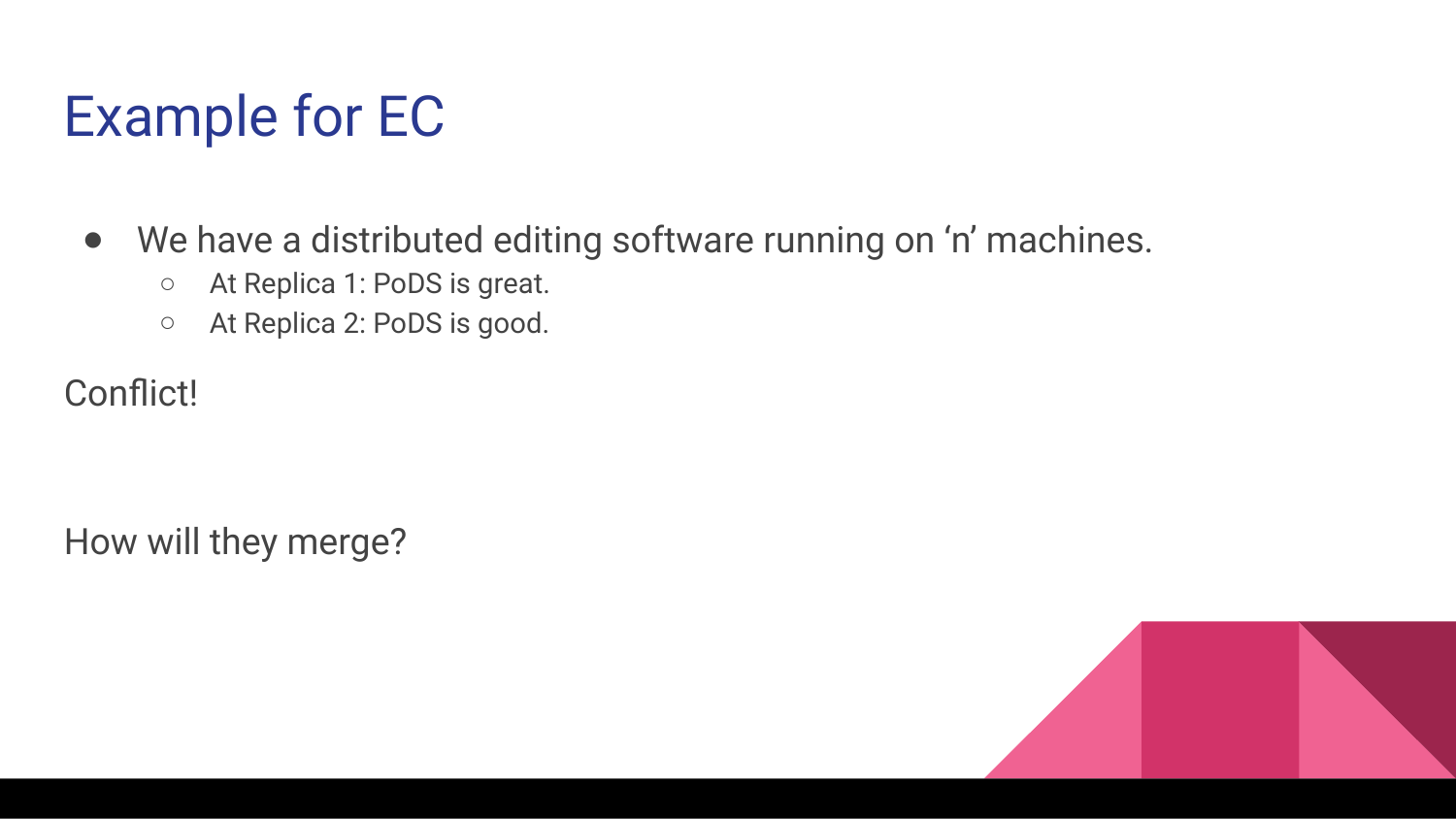

Example for EC
We have a distributed editing software running on ‘n’ machines.
At Replica 1: PoDS is great.
At Replica 2: PoDS is good.
Conflict!

How will they merge?